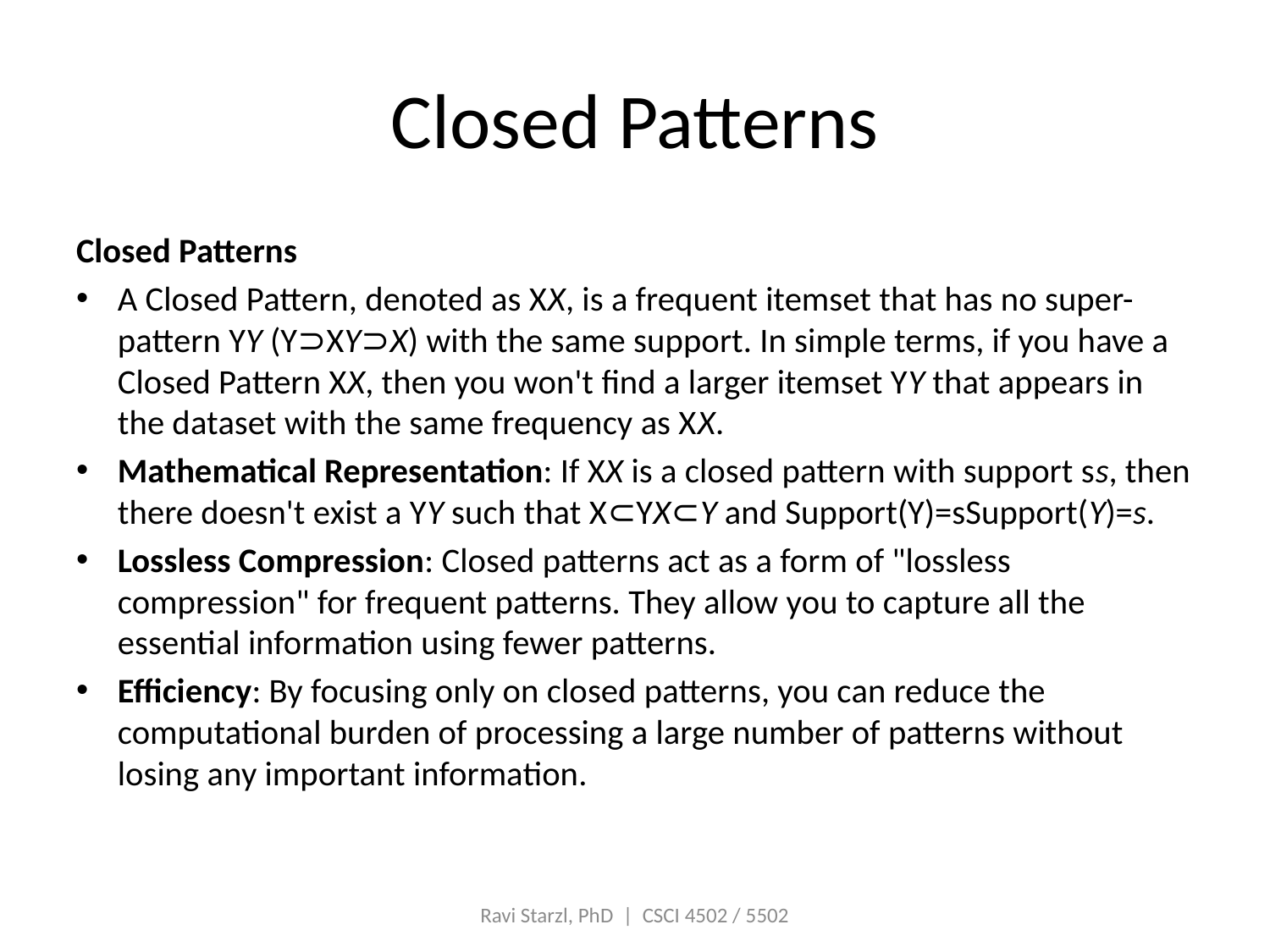

# Closed Patterns
Closed Patterns
A Closed Pattern, denoted as XX, is a frequent itemset that has no super-pattern YY (Y⊃XY⊃X) with the same support. In simple terms, if you have a Closed Pattern XX, then you won't find a larger itemset YY that appears in the dataset with the same frequency as XX.
Mathematical Representation: If XX is a closed pattern with support ss, then there doesn't exist a YY such that X⊂YX⊂Y and Support(Y)=sSupport(Y)=s.
Lossless Compression: Closed patterns act as a form of "lossless compression" for frequent patterns. They allow you to capture all the essential information using fewer patterns.
Efficiency: By focusing only on closed patterns, you can reduce the computational burden of processing a large number of patterns without losing any important information.

Ravi Starzl, PhD  |  CSCI 4502 / 5502